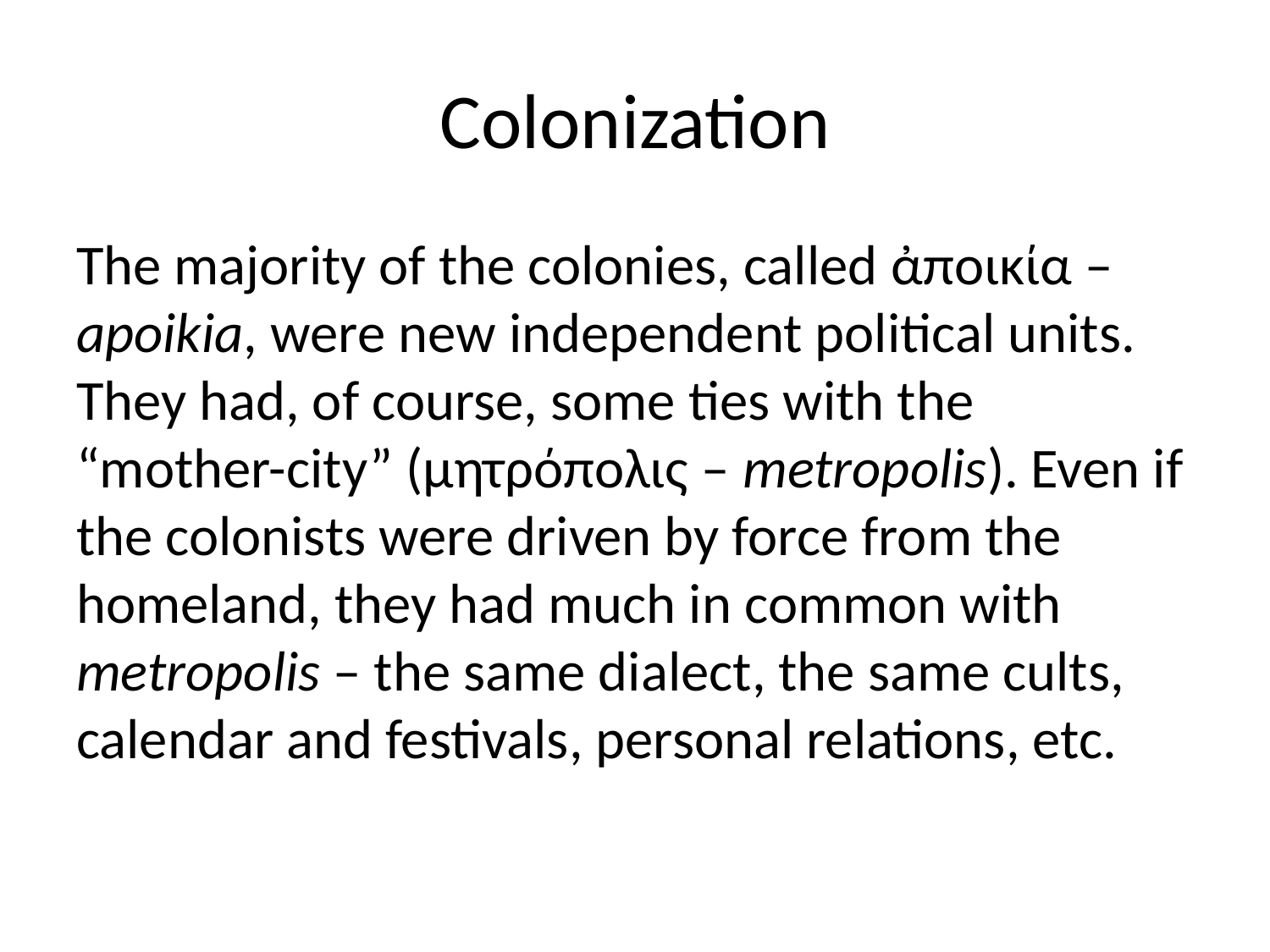

# Colonization
The majority of the colonies, called ἀποικία – apoikia, were new independent political units. They had, of course, some ties with the “mother-city” (μητρόπολις – metropolis). Even if the colonists were driven by force from the homeland, they had much in common with metropolis – the same dialect, the same cults, calendar and festivals, personal relations, etc.